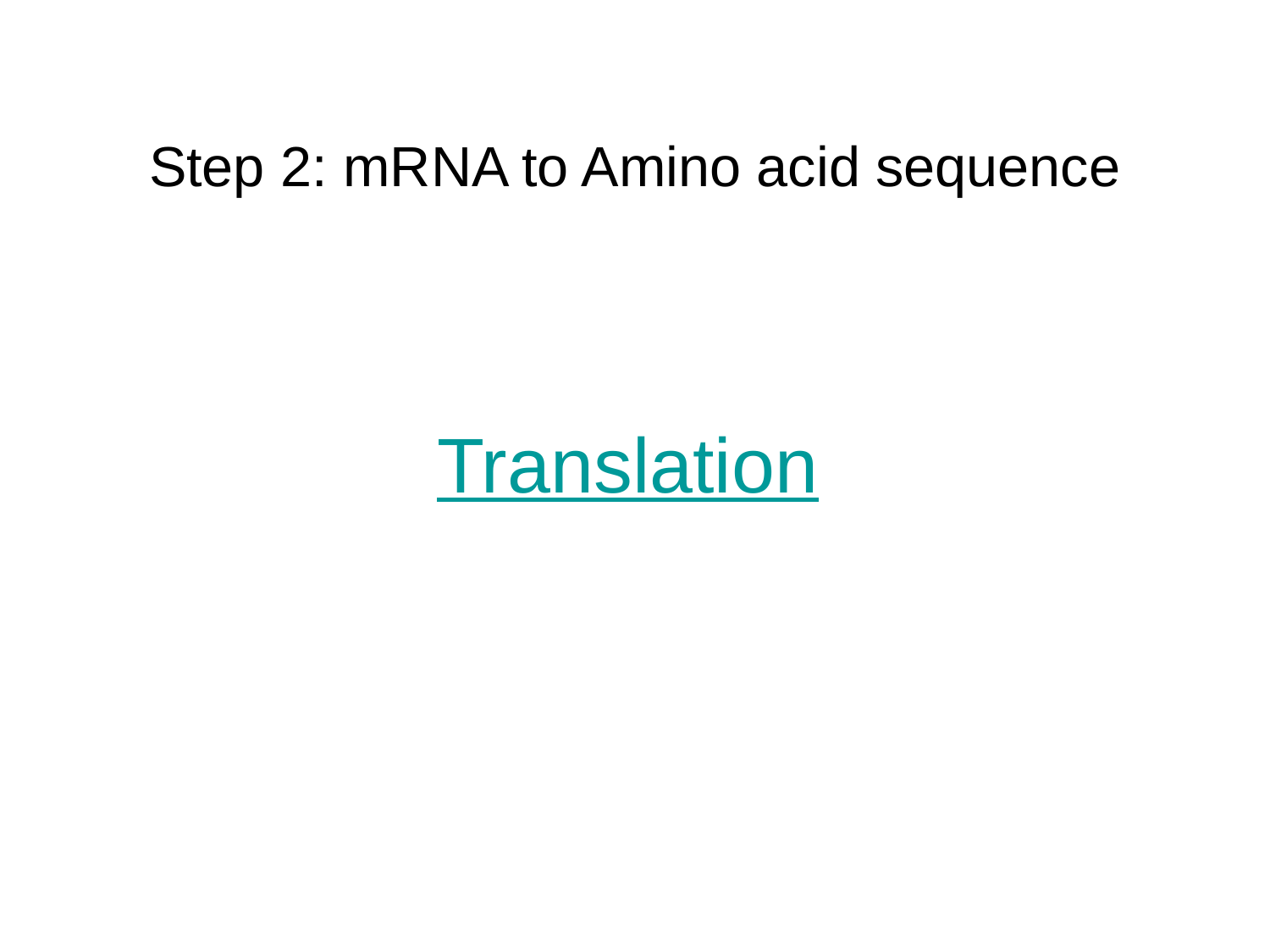

# Step 2: mRNA to Amino acid sequence
Translation